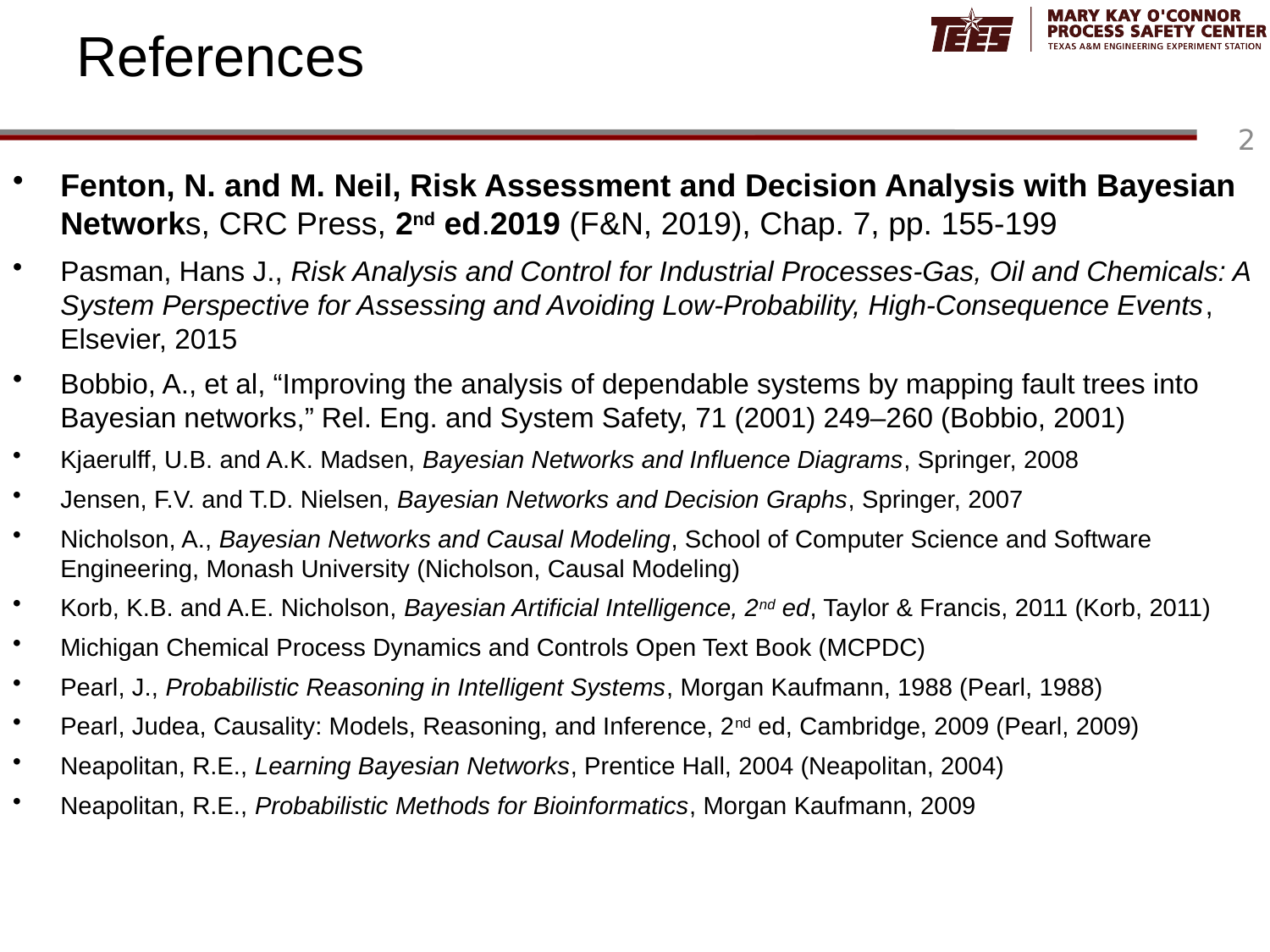

# References
Fenton, N. and M. Neil, Risk Assessment and Decision Analysis with Bayesian Networks, CRC Press, 2nd ed.2019 (F&N, 2019), Chap. 7, pp. 155-199
Pasman, Hans J., Risk Analysis and Control for Industrial Processes-Gas, Oil and Chemicals: A System Perspective for Assessing and Avoiding Low-Probability, High-Consequence Events, Elsevier, 2015
Bobbio, A., et al, “Improving the analysis of dependable systems by mapping fault trees into Bayesian networks,” Rel. Eng. and System Safety, 71 (2001) 249–260 (Bobbio, 2001)
Kjaerulff, U.B. and A.K. Madsen, Bayesian Networks and Influence Diagrams, Springer, 2008
Jensen, F.V. and T.D. Nielsen, Bayesian Networks and Decision Graphs, Springer, 2007
Nicholson, A., Bayesian Networks and Causal Modeling, School of Computer Science and Software Engineering, Monash University (Nicholson, Causal Modeling)
Korb, K.B. and A.E. Nicholson, Bayesian Artificial Intelligence, 2nd ed, Taylor & Francis, 2011 (Korb, 2011)
Michigan Chemical Process Dynamics and Controls Open Text Book (MCPDC)
Pearl, J., Probabilistic Reasoning in Intelligent Systems, Morgan Kaufmann, 1988 (Pearl, 1988)
Pearl, Judea, Causality: Models, Reasoning, and Inference, 2nd ed, Cambridge, 2009 (Pearl, 2009)
Neapolitan, R.E., Learning Bayesian Networks, Prentice Hall, 2004 (Neapolitan, 2004)
Neapolitan, R.E., Probabilistic Methods for Bioinformatics, Morgan Kaufmann, 2009